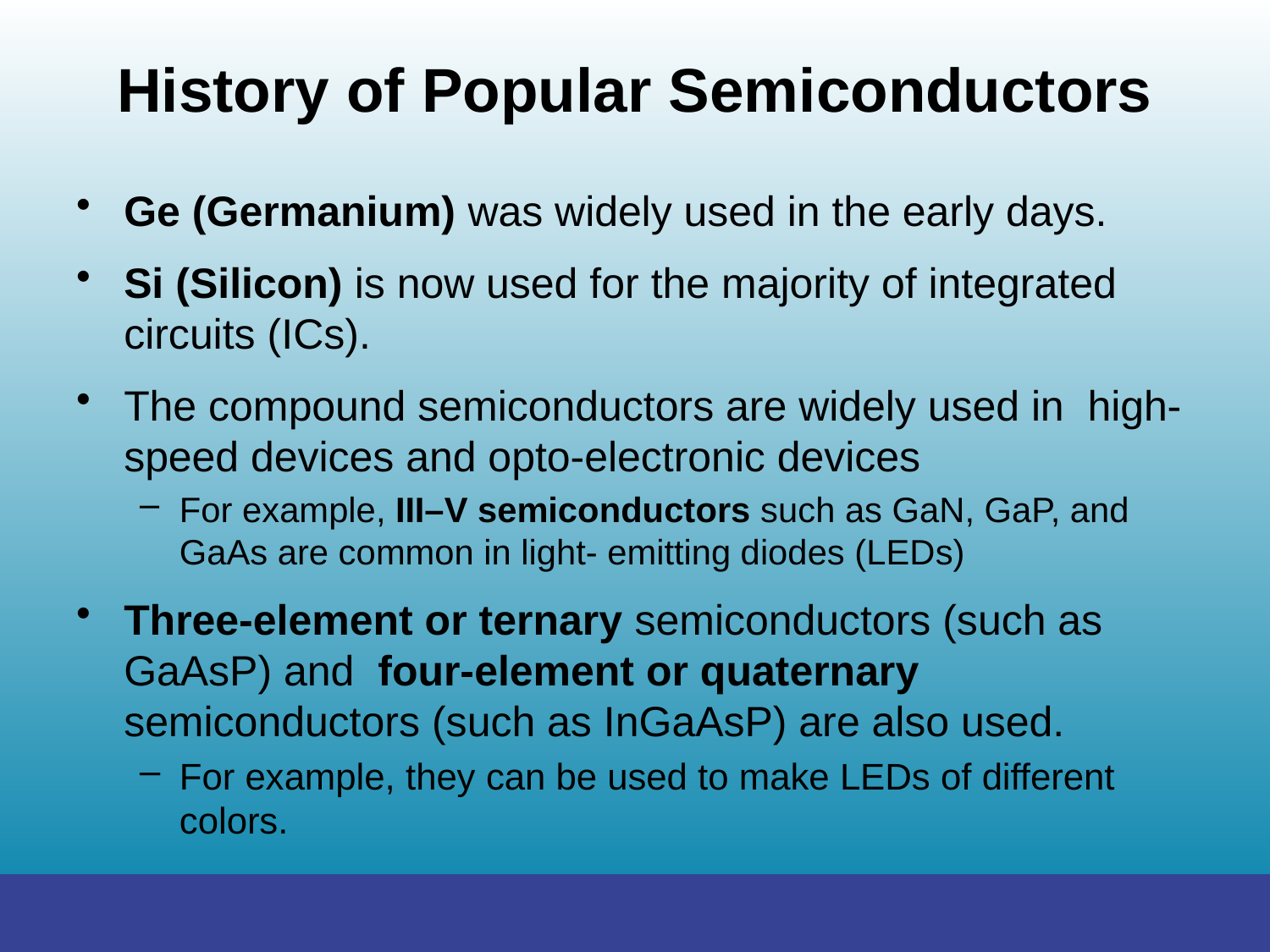

# History of Popular Semiconductors
Ge (Germanium) was widely used in the early days.
Si (Silicon) is now used for the majority of integrated circuits (ICs).
The compound semiconductors are widely used in  high- speed devices and opto-electronic devices
For example, III–V semiconductors such as GaN, GaP, and GaAs are common in light- emitting diodes (LEDs)
Three-element or ternary semiconductors (such as GaAsP) and  four-element or quaternary semiconductors (such as InGaAsP) are also used.
For example, they can be used to make LEDs of different colors.